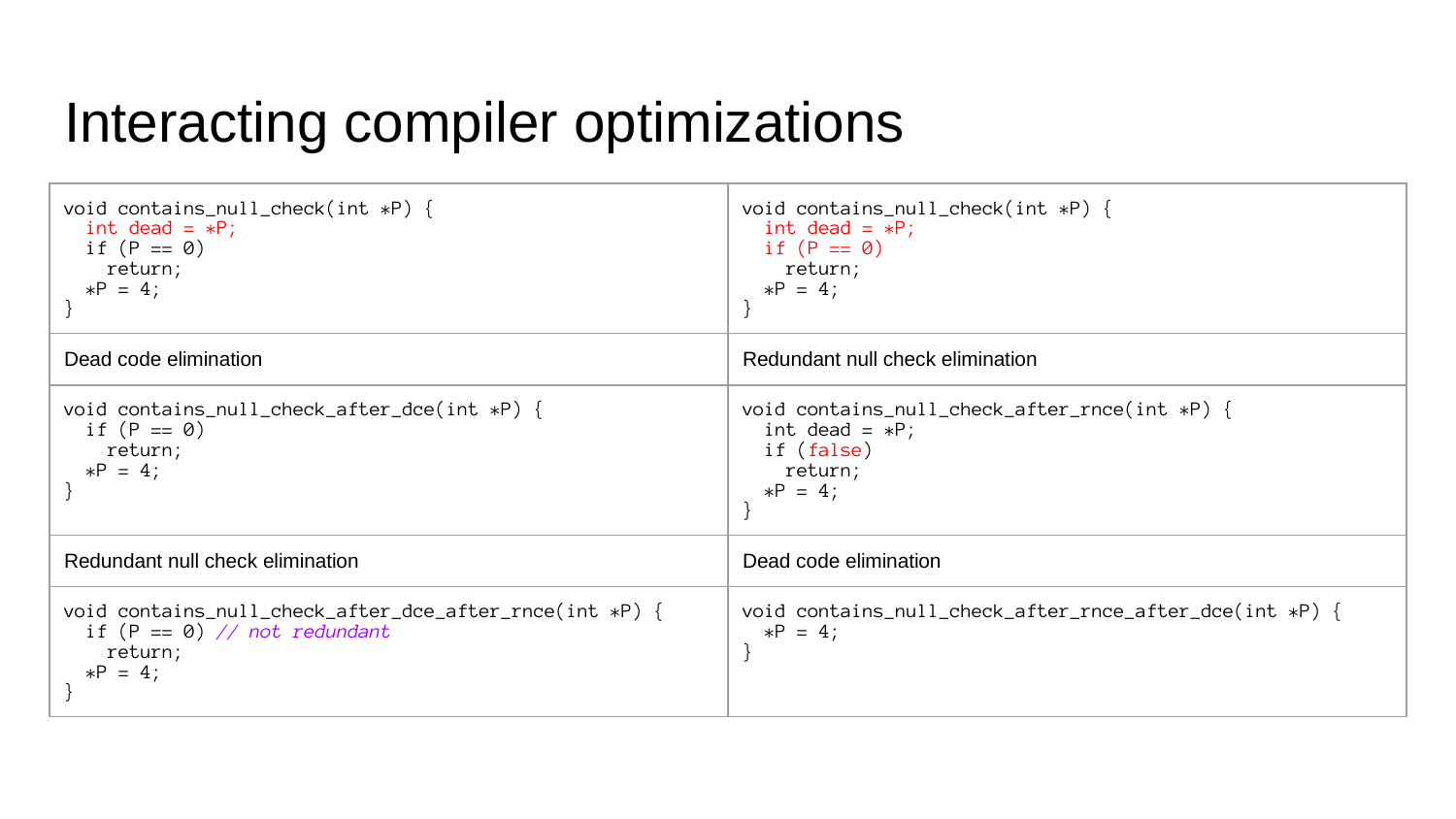

# Interacting compiler optimizations

| void contains\_null\_check(int \*P) { int dead = \*P; if (P == 0) return; \*P = 4; } | void contains\_null\_check(int \*P) { int dead = \*P; if (P == 0) return; \*P = 4; } |
| --- | --- |
| Dead code elimination | Redundant null check elimination |
| void contains\_null\_check\_after\_dce(int \*P) { if (P == 0) return; \*P = 4; } | void contains\_null\_check\_after\_rnce(int \*P) { int dead = \*P; if (false) return; \*P = 4; } |
| Redundant null check elimination | Dead code elimination |
| void contains\_null\_check\_after\_dce\_after\_rnce(int \*P) { if (P == 0) // not redundant return; \*P = 4; } | void contains\_null\_check\_after\_rnce\_after\_dce(int \*P) { \*P = 4; } |